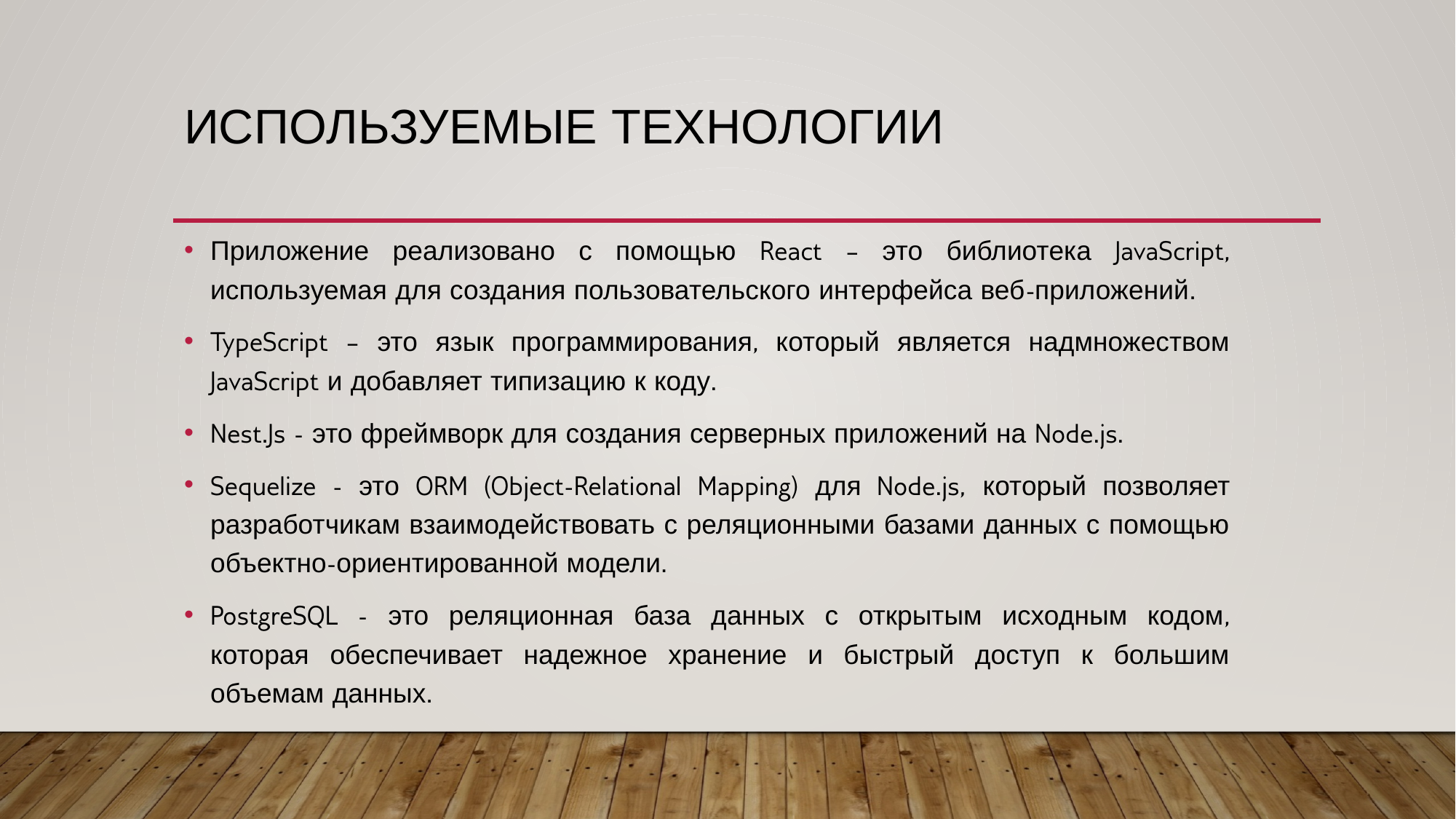

# Используемые технологии
Приложение реализовано с помощью React – это библиотека JavaScript, используемая для создания пользовательского интерфейса веб-приложений.
TypeScript – это язык программирования, который является надмножеством JavaScript и добавляет типизацию к коду.
Nest.Js - это фреймворк для создания серверных приложений на Node.js.
Sequelize - это ORM (Object-Relational Mapping) для Node.js, который позволяет разработчикам взаимодействовать с реляционными базами данных с помощью объектно-ориентированной модели.
PostgreSQL - это реляционная база данных с открытым исходным кодом, которая обеспечивает надежное хранение и быстрый доступ к большим объемам данных.